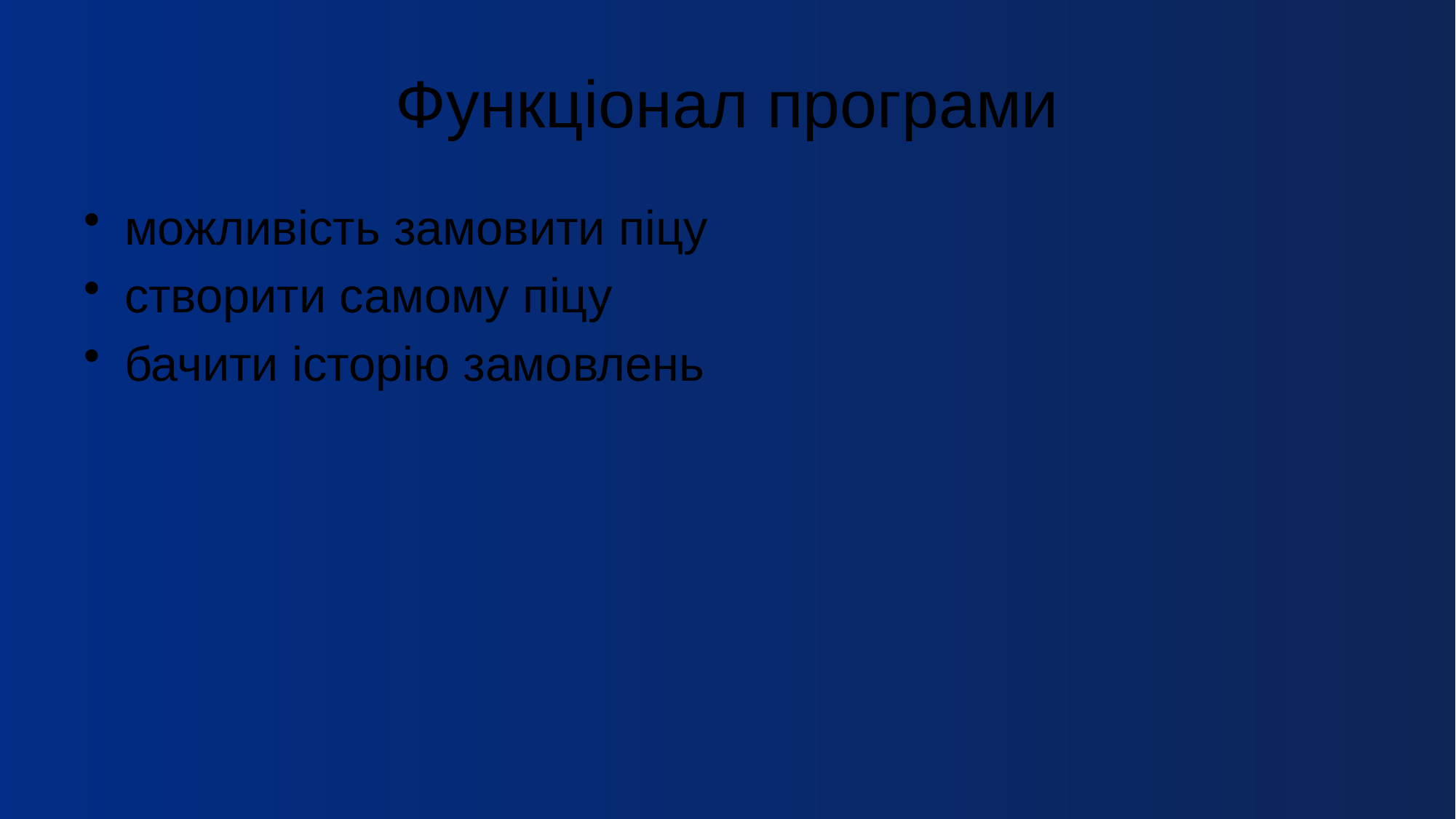

# Функціонал програми
можливість замовити піцу
створити самому піцу
бачити історію замовлень